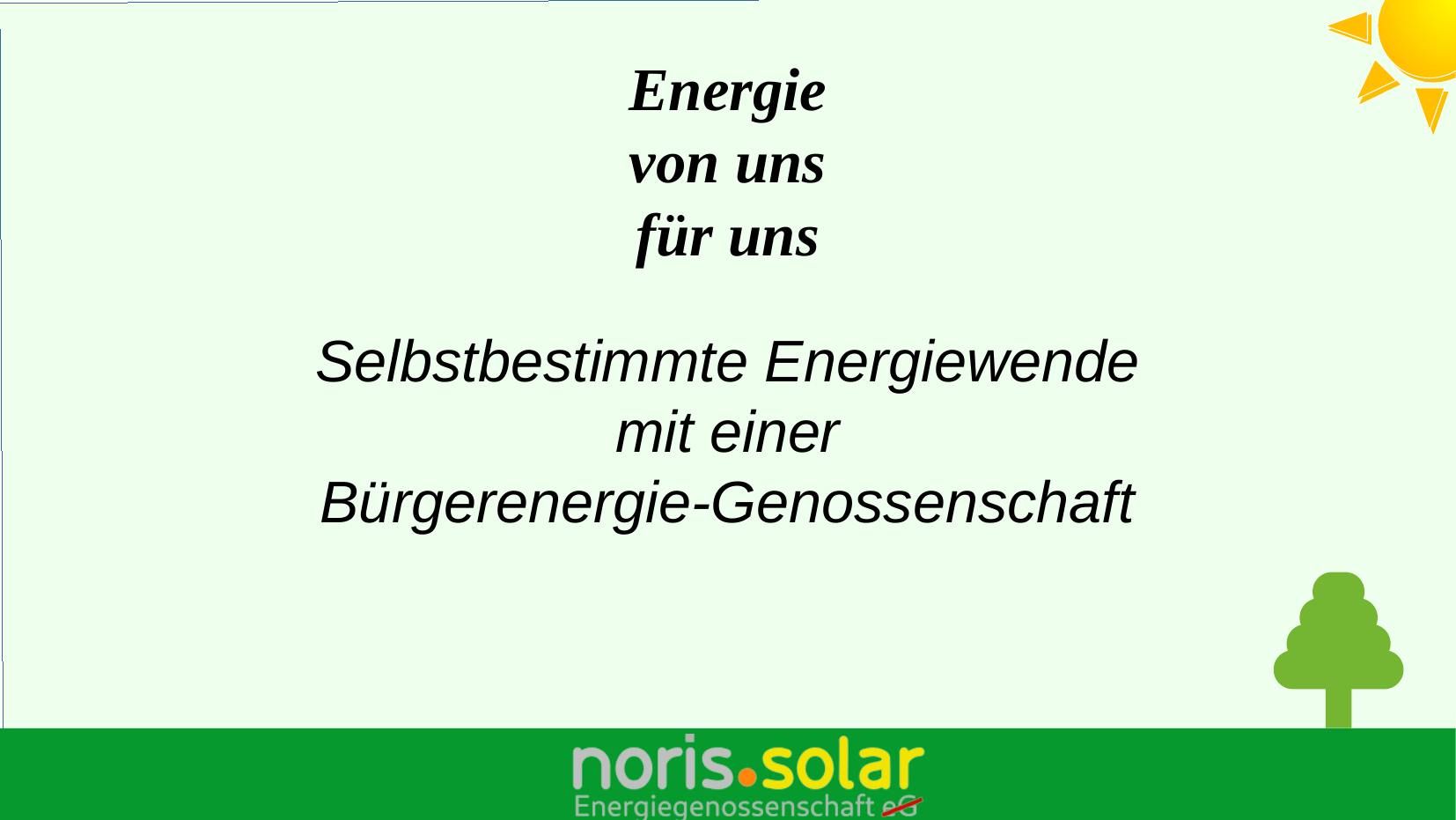

Energie
von uns
für uns
# Selbstbestimmte Energiewende
mit einer
Bürgerenergie-Genossenschaft